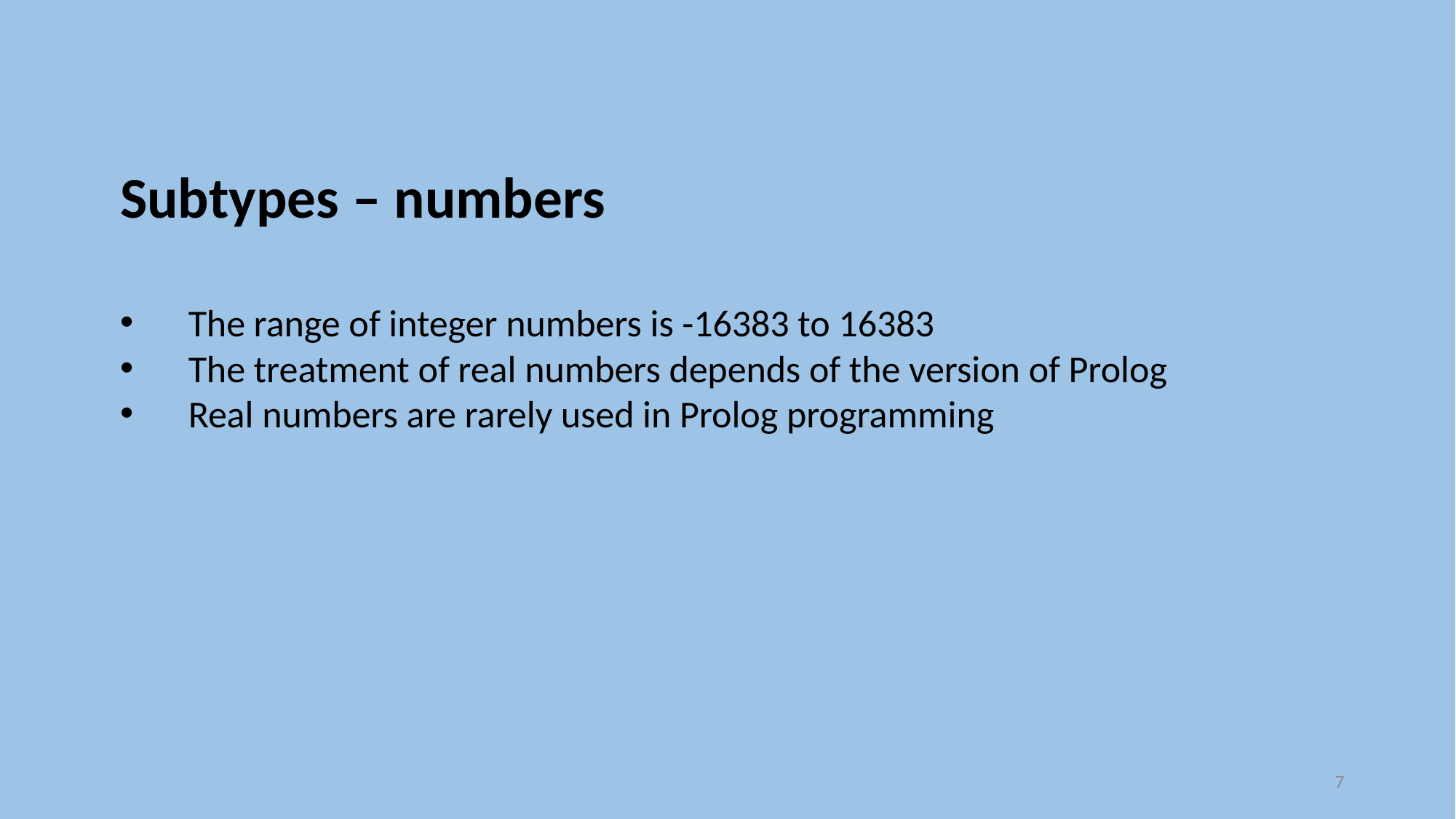

Subtypes – numbers

The range of integer numbers is -16383 to 16383
The treatment of real numbers depends of the version of Prolog
Real numbers are rarely used in Prolog programming
7